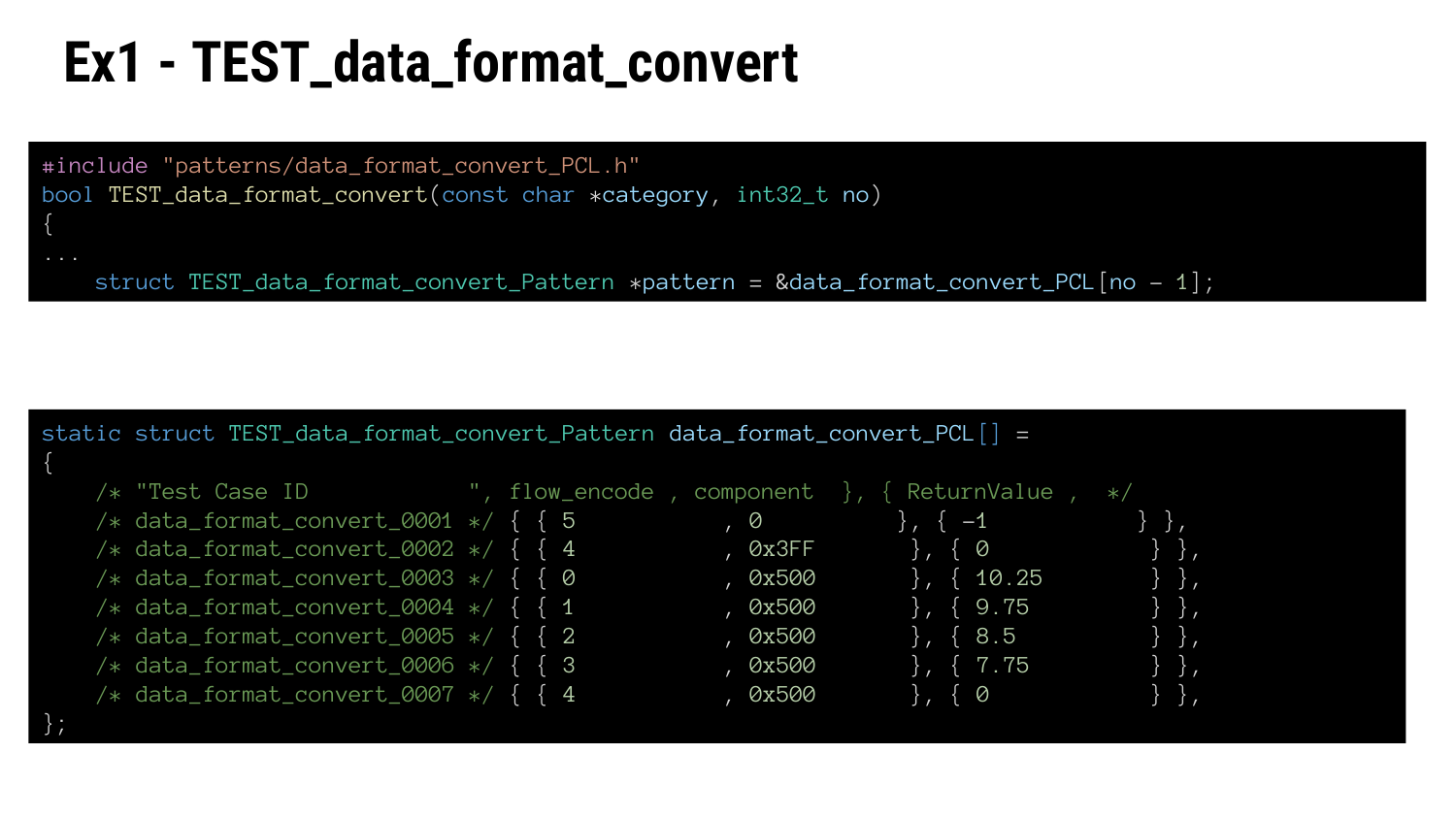

# Ex1 - TEST_data_format_convert
#include "patterns/data_format_convert_PCL.h"
bool TEST_data_format_convert(const char *category, int32_t no)
{
...
    struct TEST_data_format_convert_Pattern *pattern = &data_format_convert_PCL[no - 1];
static struct TEST_data_format_convert_Pattern data_format_convert_PCL[] =
{
    /* "Test Case ID            ", flow_encode , component  }, { ReturnValue ,  */
    /* data_format_convert_0001 */ { { 5           , 0          }, { -1           } },
    /* data_format_convert_0002 */ { { 4           , 0x3FF       }, { 0            } },
    /* data_format_convert_0003 */ { { 0           , 0x500       }, { 10.25        } },
    /* data_format_convert_0004 */ { { 1           , 0x500       }, { 9.75         } },
    /* data_format_convert_0005 */ { { 2           , 0x500       }, { 8.5          } },
    /* data_format_convert_0006 */ { { 3           , 0x500       }, { 7.75         } },
    /* data_format_convert_0007 */ { { 4           , 0x500       }, { 0            } },
};